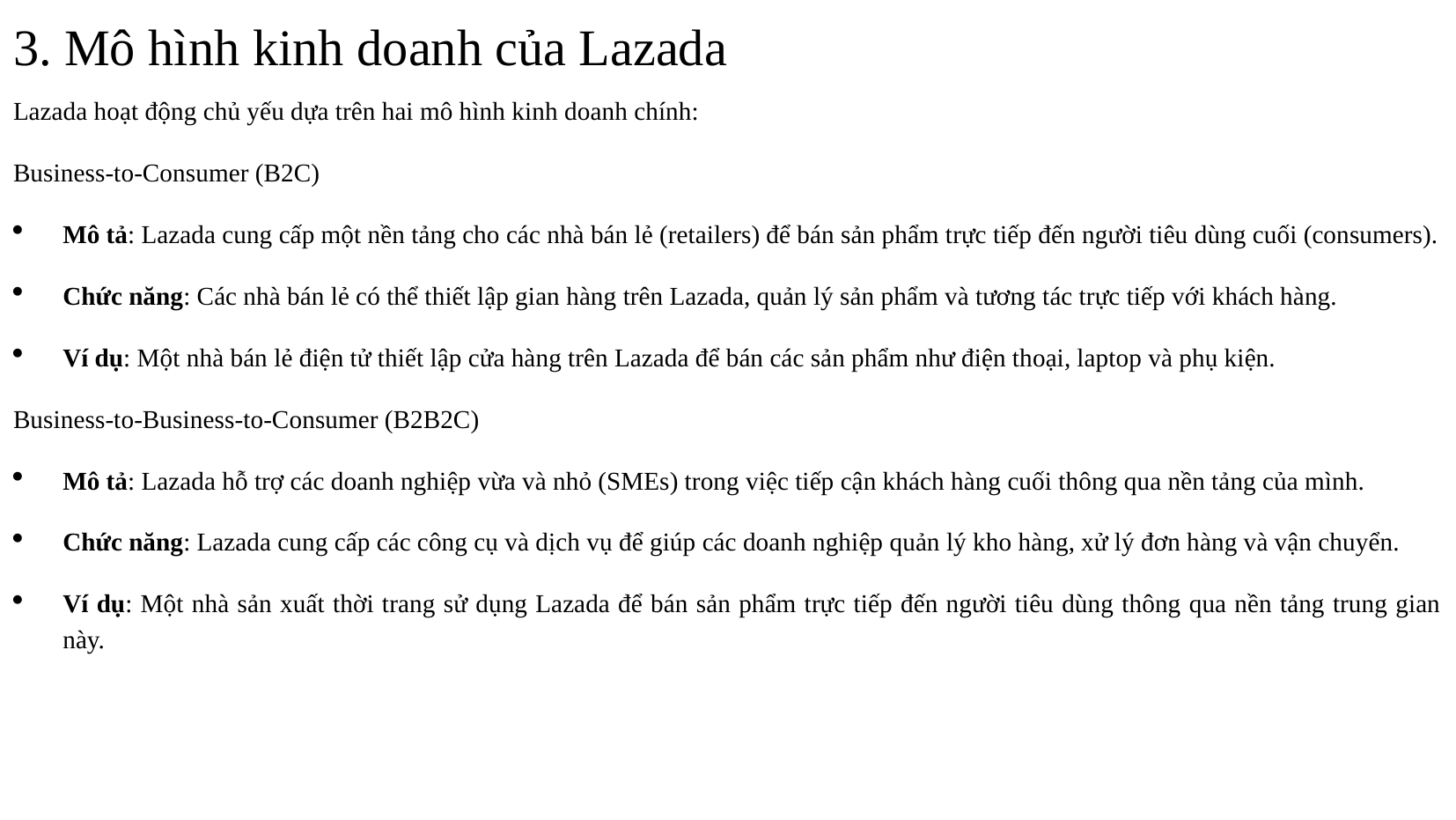

# 3. Mô hình kinh doanh của Lazada
Lazada hoạt động chủ yếu dựa trên hai mô hình kinh doanh chính:
Business-to-Consumer (B2C)
Mô tả: Lazada cung cấp một nền tảng cho các nhà bán lẻ (retailers) để bán sản phẩm trực tiếp đến người tiêu dùng cuối (consumers).
Chức năng: Các nhà bán lẻ có thể thiết lập gian hàng trên Lazada, quản lý sản phẩm và tương tác trực tiếp với khách hàng.
Ví dụ: Một nhà bán lẻ điện tử thiết lập cửa hàng trên Lazada để bán các sản phẩm như điện thoại, laptop và phụ kiện.
Business-to-Business-to-Consumer (B2B2C)
Mô tả: Lazada hỗ trợ các doanh nghiệp vừa và nhỏ (SMEs) trong việc tiếp cận khách hàng cuối thông qua nền tảng của mình.
Chức năng: Lazada cung cấp các công cụ và dịch vụ để giúp các doanh nghiệp quản lý kho hàng, xử lý đơn hàng và vận chuyển.
Ví dụ: Một nhà sản xuất thời trang sử dụng Lazada để bán sản phẩm trực tiếp đến người tiêu dùng thông qua nền tảng trung gian này.